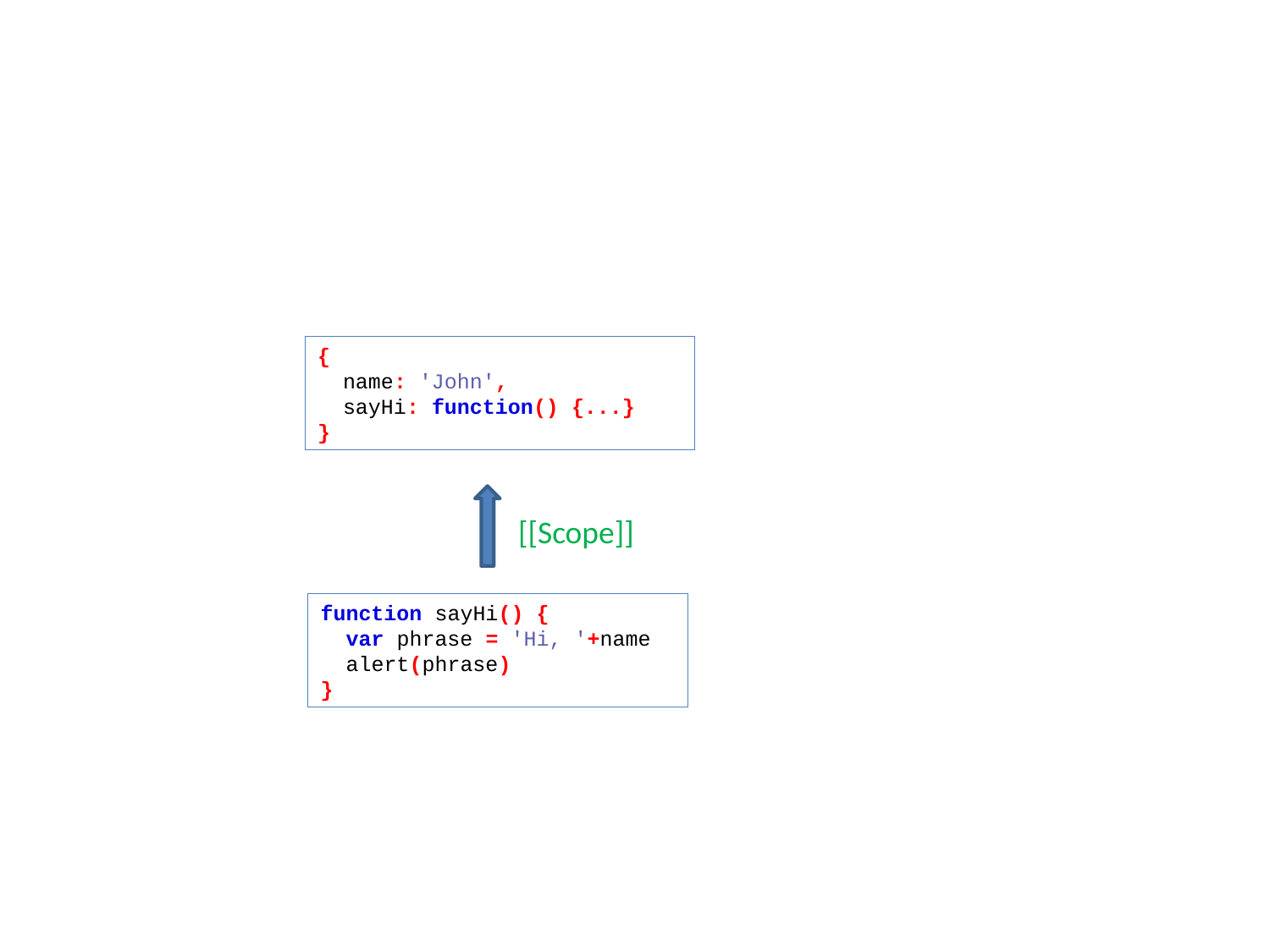

{
  name: 'John',
  sayHi: function() {...}
}

[[Scope]]
function sayHi() {
  var phrase = 'Hi, '+name
  alert(phrase)
}